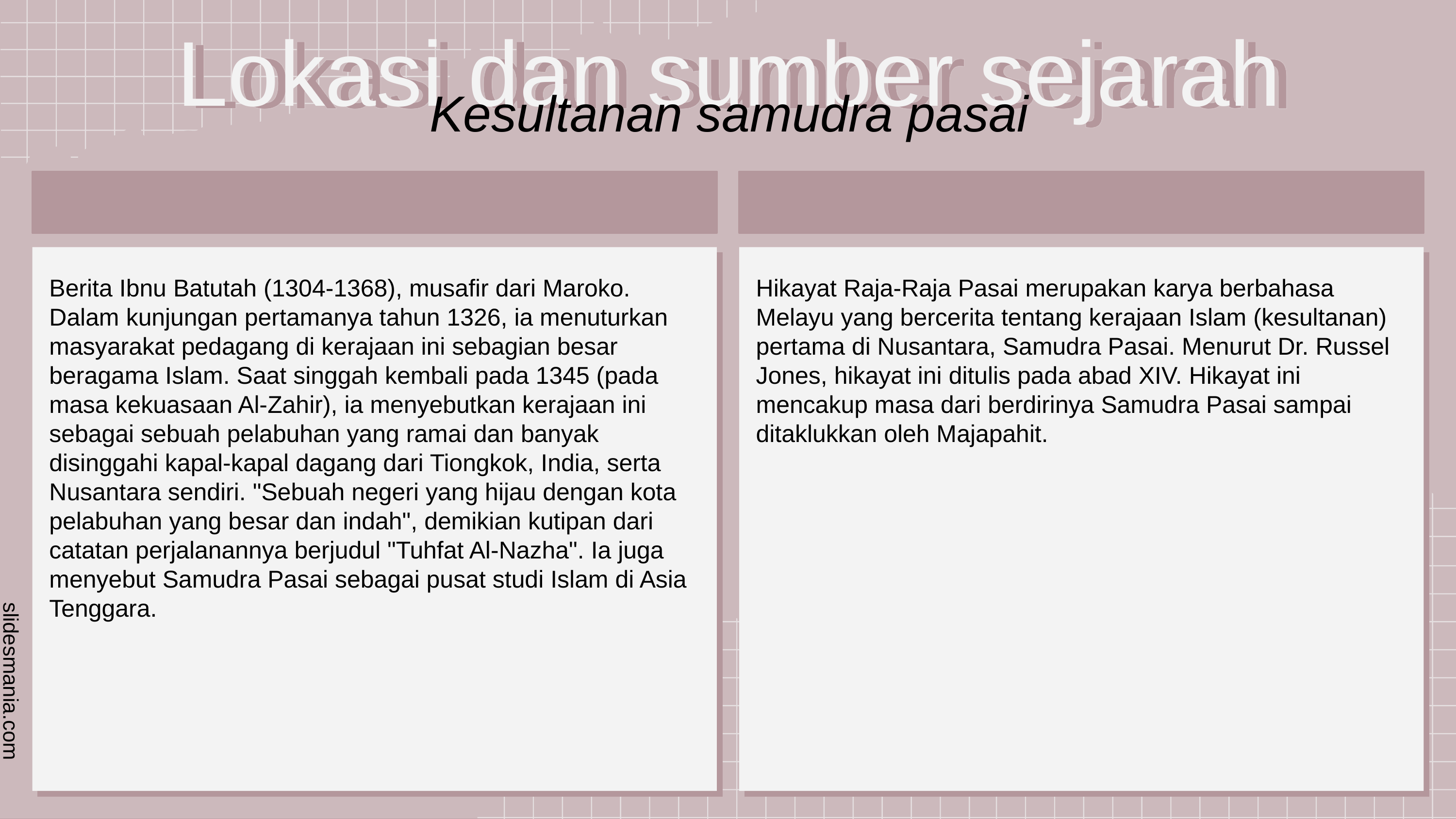

Lokasi dan sumber sejarah
Kesultanan samudra pasai
Berita Ibnu Batutah (1304-1368), musafir dari Maroko. Dalam kunjungan pertamanya tahun 1326, ia menuturkan masyarakat pedagang di kerajaan ini sebagian besar beragama Islam. Saat singgah kembali pada 1345 (pada masa kekuasaan Al-Zahir), ia menyebutkan kerajaan ini sebagai sebuah pelabuhan yang ramai dan banyak disinggahi kapal-kapal dagang dari Tiongkok, India, serta Nusantara sendiri. "Sebuah negeri yang hijau dengan kota pelabuhan yang besar dan indah", demikian kutipan dari catatan perjalanannya berjudul "Tuhfat Al-Nazha". Ia juga menyebut Samudra Pasai sebagai pusat studi Islam di Asia Tenggara.
Hikayat Raja-Raja Pasai merupakan karya berbahasa Melayu yang bercerita tentang kerajaan Islam (kesultanan) pertama di Nusantara, Samudra Pasai. Menurut Dr. Russel Jones, hikayat ini ditulis pada abad XIV. Hikayat ini mencakup masa dari berdirinya Samudra Pasai sampai ditaklukkan oleh Majapahit.